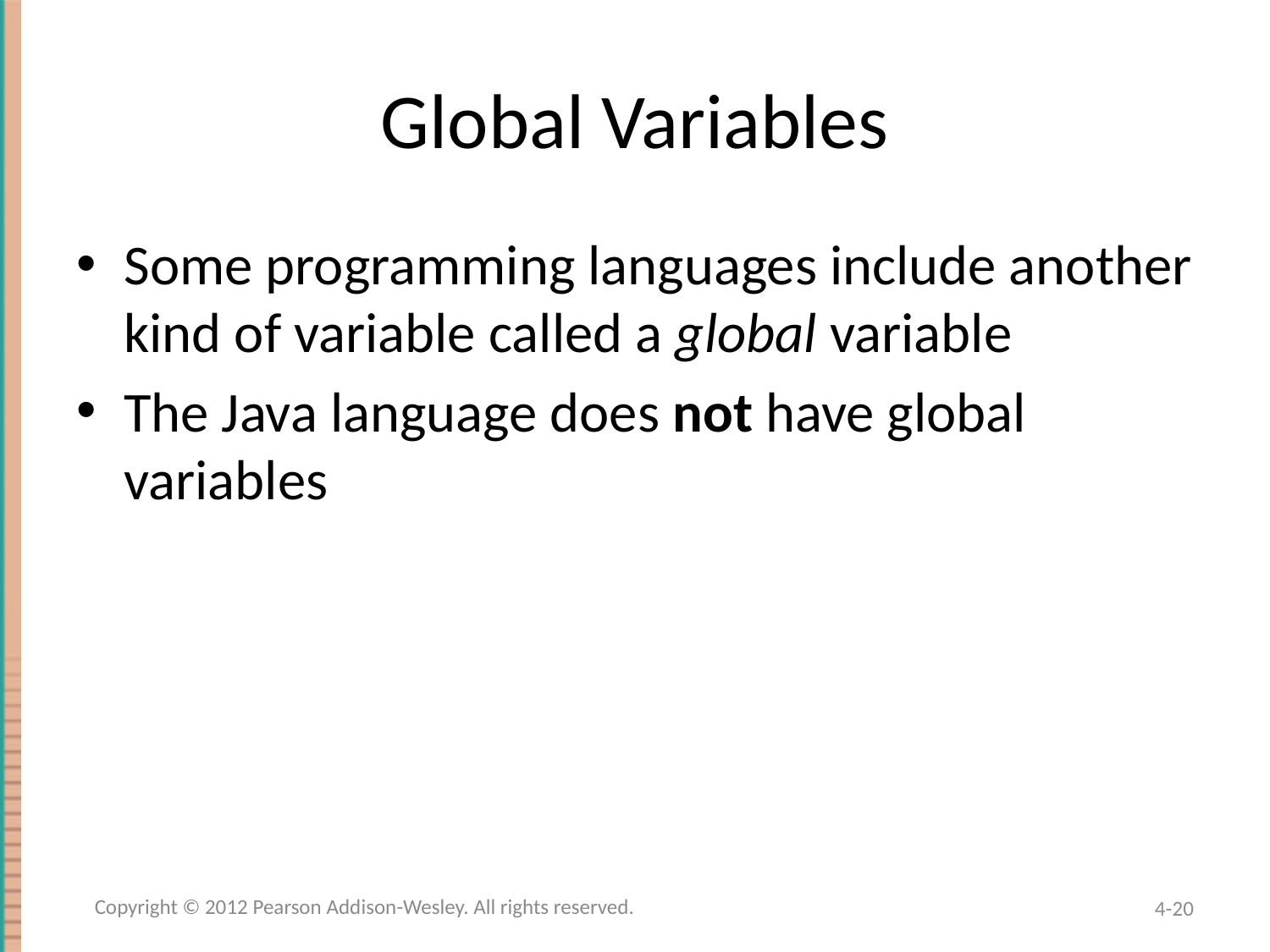

# Global Variables
Some programming languages include another kind of variable called a global variable
The Java language does not have global variables
Copyright © 2012 Pearson Addison-Wesley. All rights reserved.
4-20